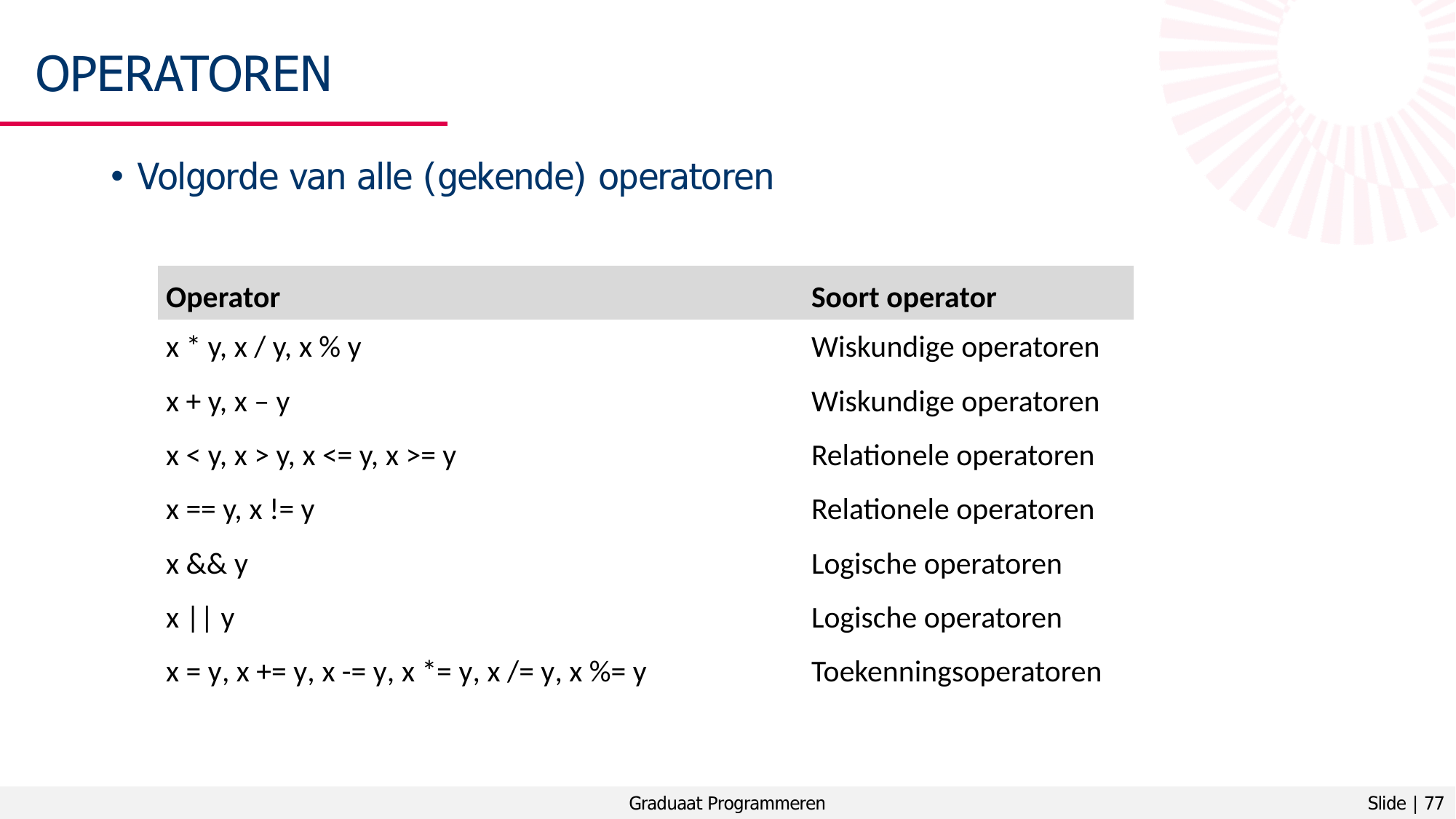

# Operatoren
Volgorde van alle (gekende) operatoren

| Operator | Soort operator |
| --- | --- |
| x \* y, x / y, x % y | Wiskundige operatoren |
| x + y, x – y | Wiskundige operatoren |
| x < y, x > y, x <= y, x >= y | Relationele operatoren |
| x == y, x != y | Relationele operatoren |
| x && y | Logische operatoren |
| x || y | Logische operatoren |
| x = y, x += y, x -= y, x \*= y, x /= y, x %= y | Toekenningsoperatoren |